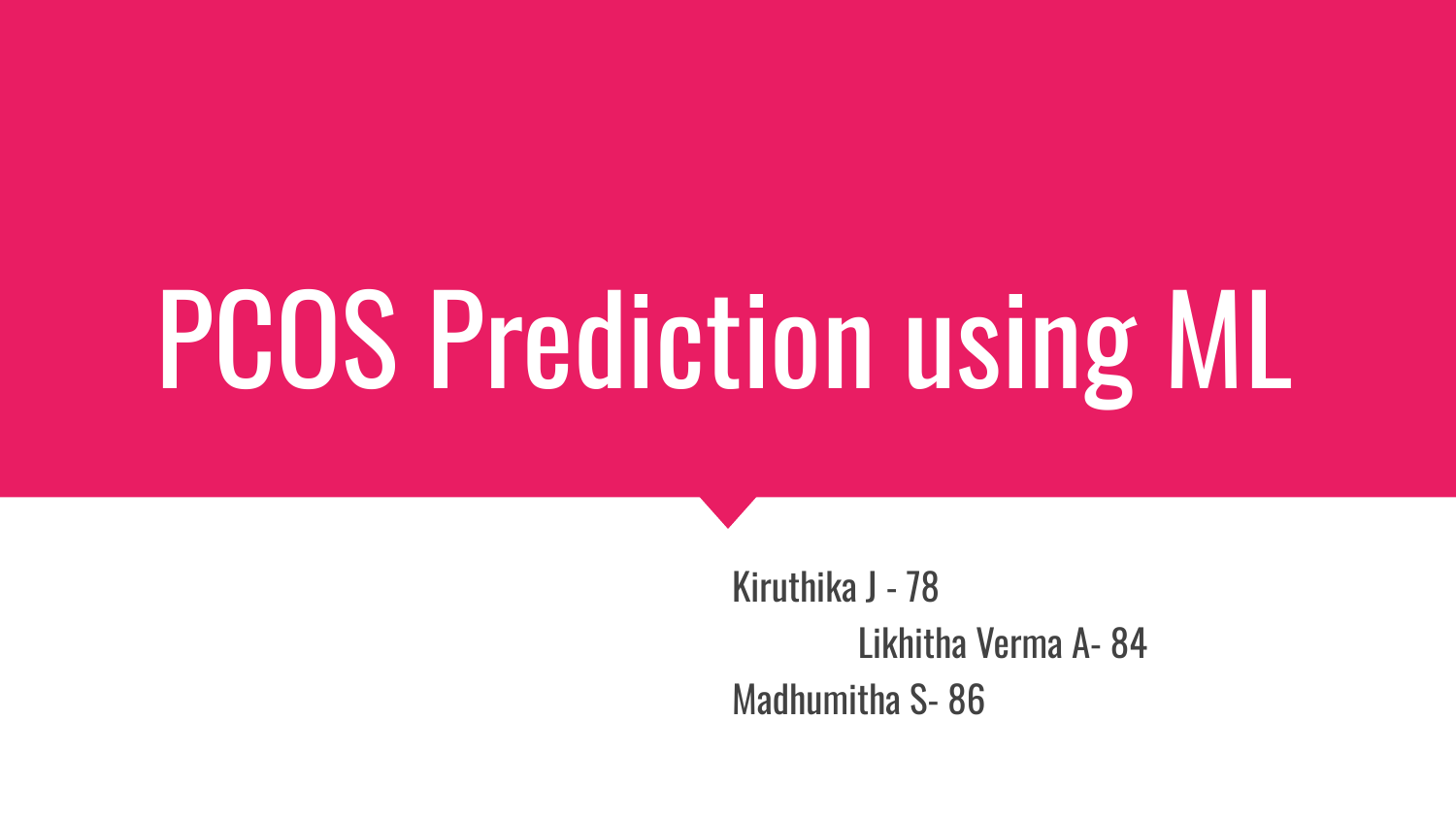

# PCOS Prediction using ML
                 Kiruthika J - 78
      Likhitha Verma A- 84
                 Madhumitha S- 86